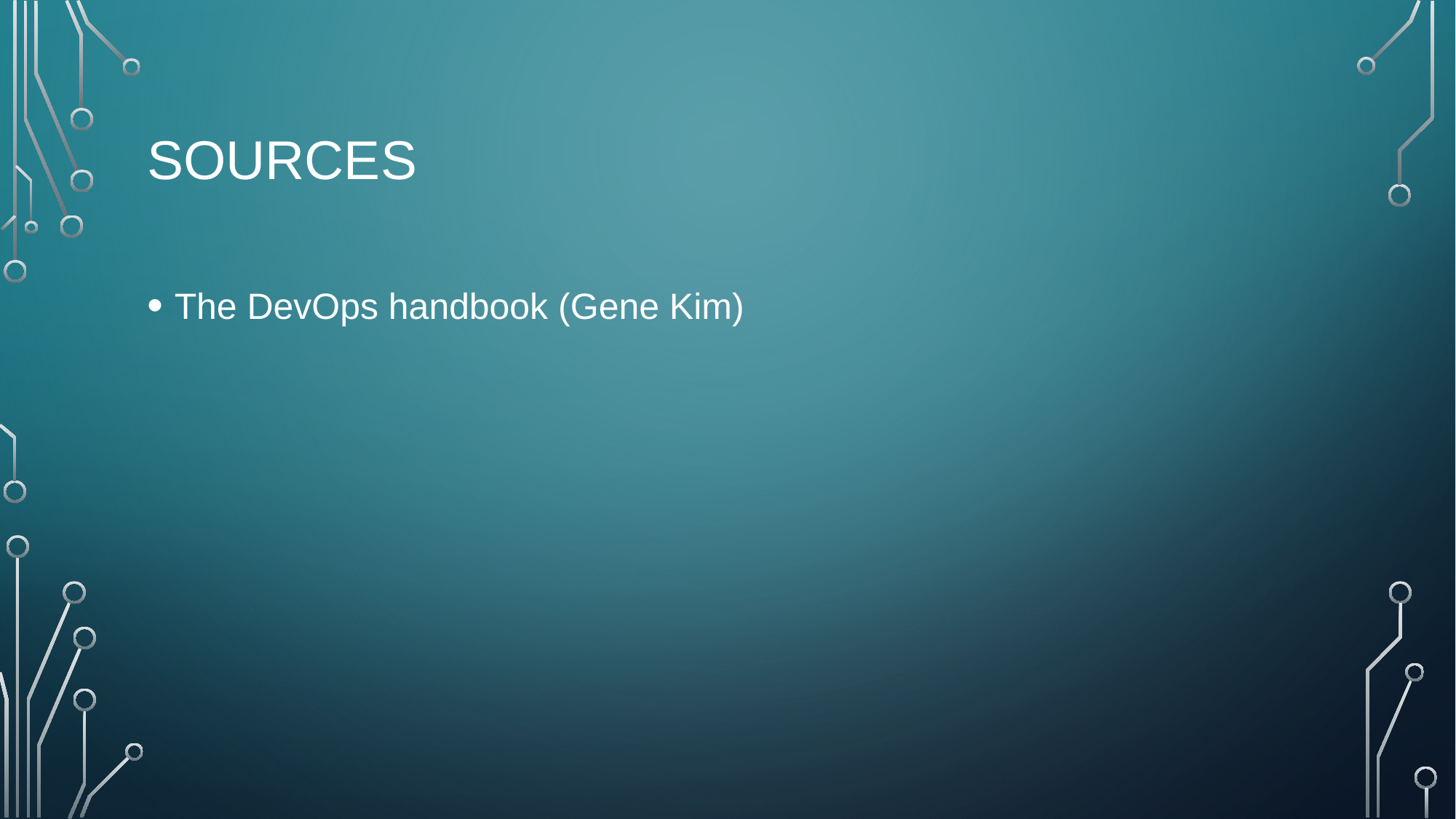

# sources
The DevOps handbook (Gene Kim)